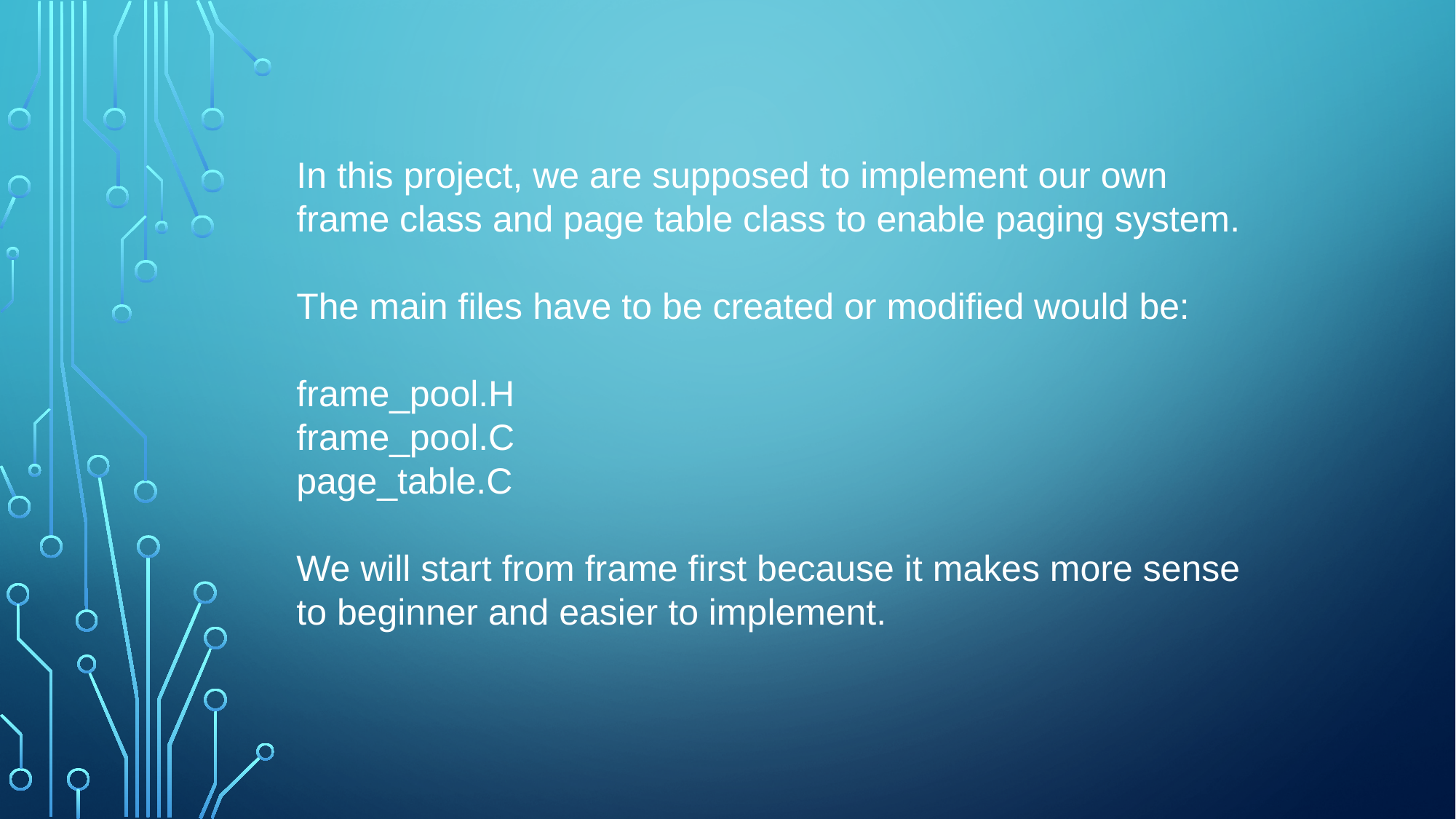

In this project, we are supposed to implement our own frame class and page table class to enable paging system.

The main files have to be created or modified would be:

frame_pool.H
frame_pool.C
page_table.C

We will start from frame first because it makes more sense to beginner and easier to implement.